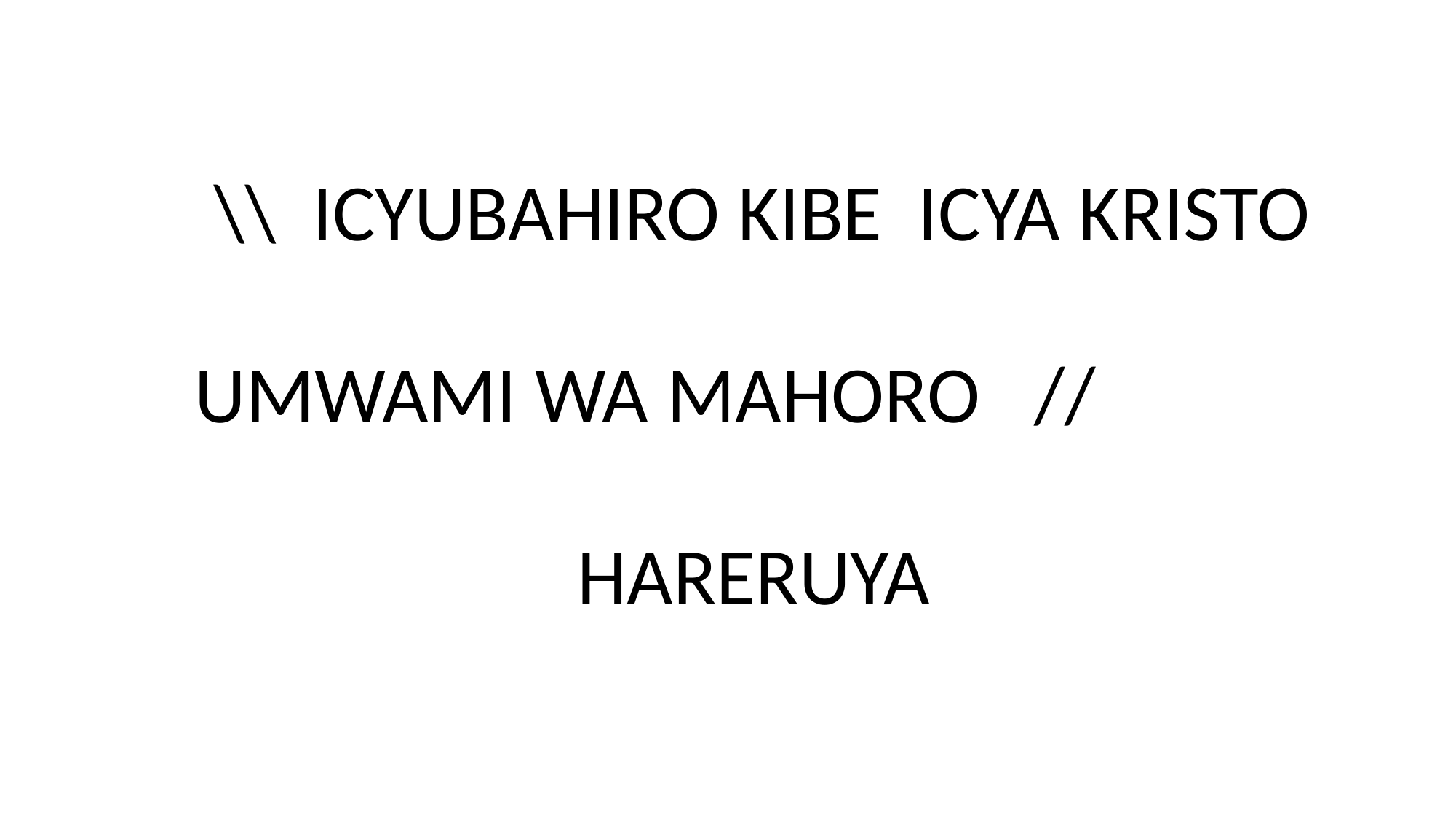

\\  ICYUBAHIRO KIBE  ICYA KRISTO
UMWAMI WA MAHORO   //
HARERUYA